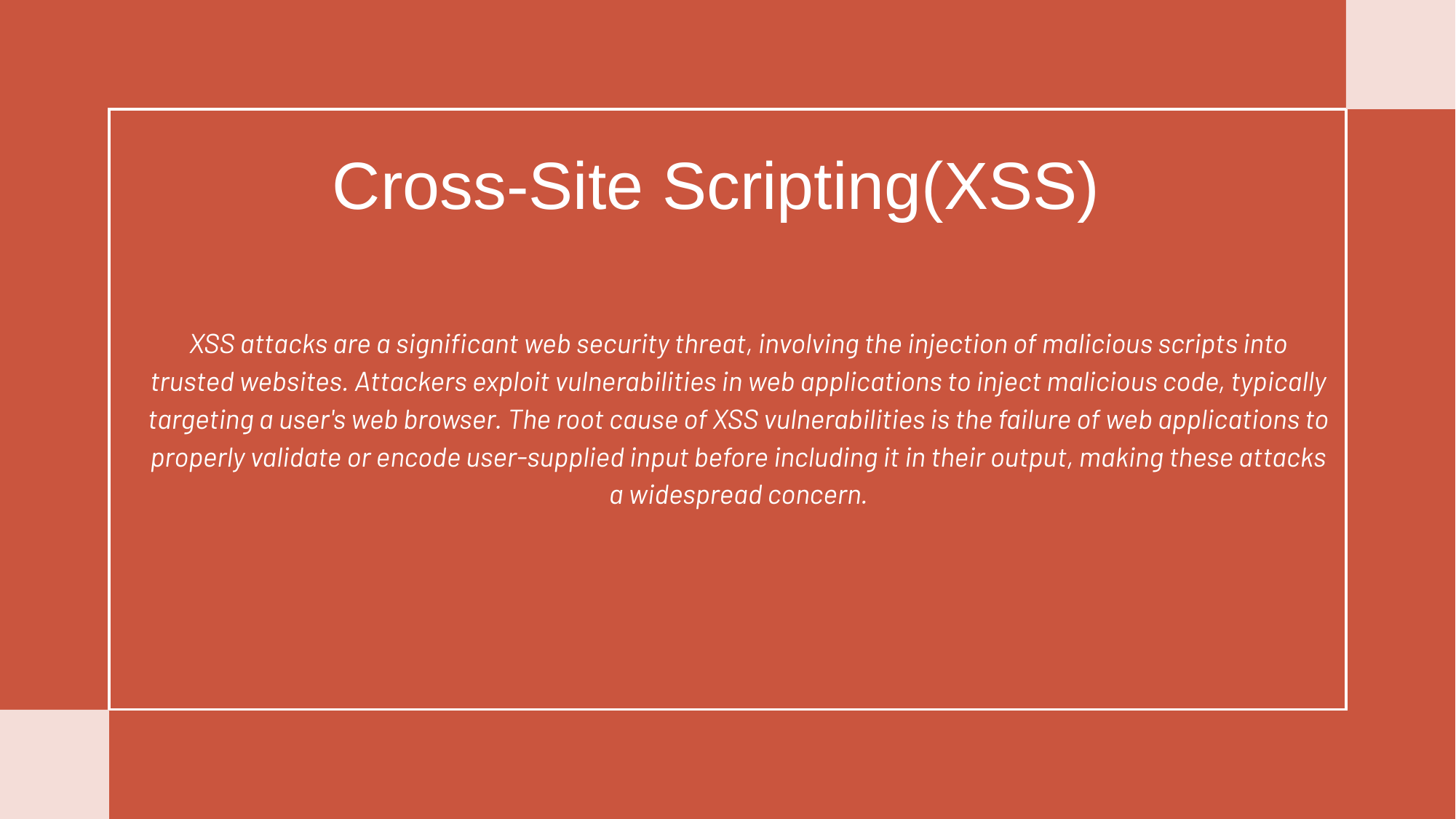

# Cross-Site Scripting(XSS)
XSS attacks are a significant web security threat, involving the injection of malicious scripts into trusted websites. Attackers exploit vulnerabilities in web applications to inject malicious code, typically targeting a user's web browser. The root cause of XSS vulnerabilities is the failure of web applications to properly validate or encode user-supplied input before including it in their output, making these attacks a widespread concern.